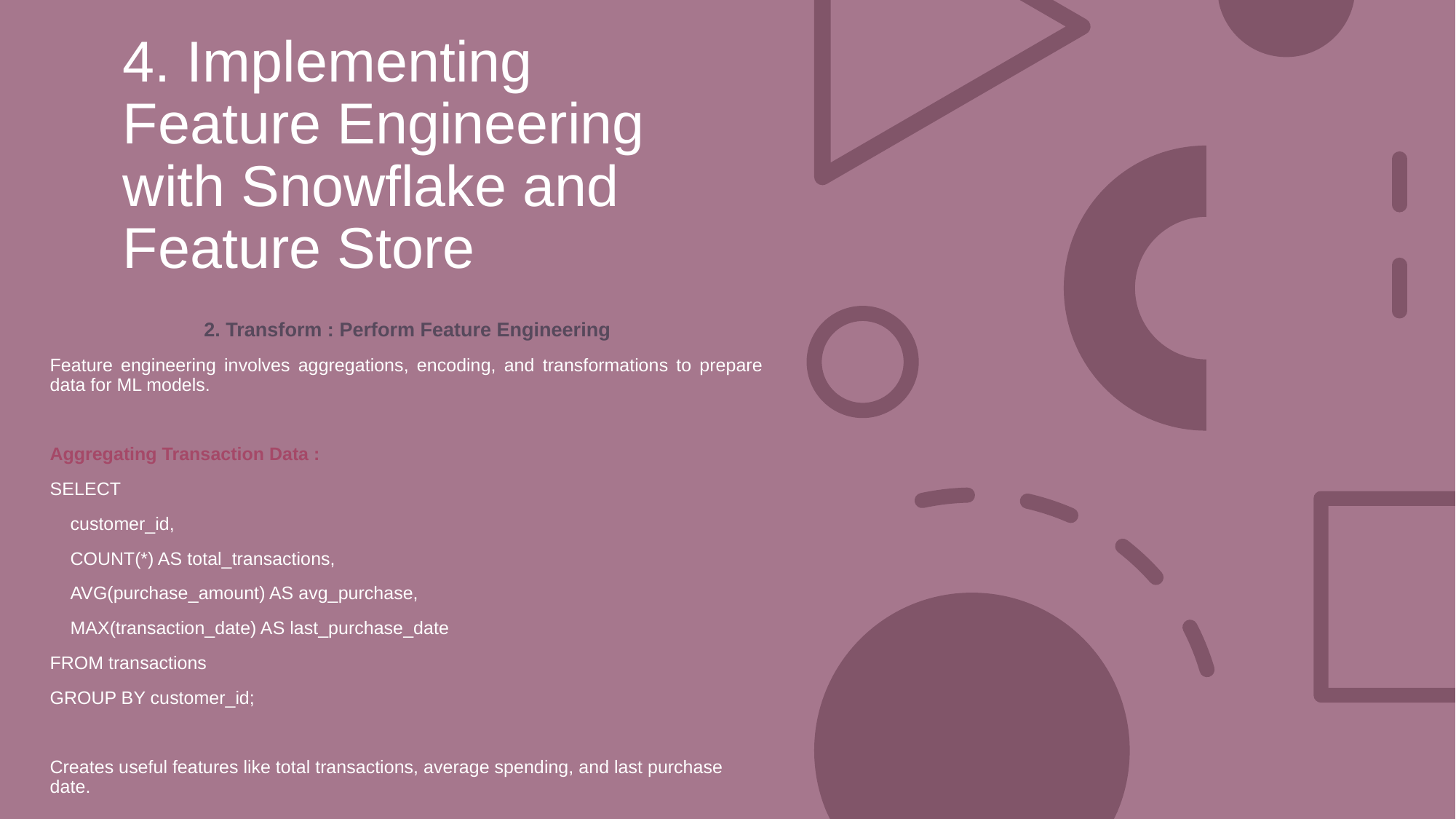

# 4. Implementing Feature Engineering with Snowflake and Feature Store

2. Transform : Perform Feature Engineering
Feature engineering involves aggregations, encoding, and transformations to prepare data for ML models.

Aggregating Transaction Data :
SELECT
    customer_id,
    COUNT(*) AS total_transactions,
    AVG(purchase_amount) AS avg_purchase,
    MAX(transaction_date) AS last_purchase_date
FROM transactions
GROUP BY customer_id;

Creates useful features like total transactions, average spending, and last purchase date.